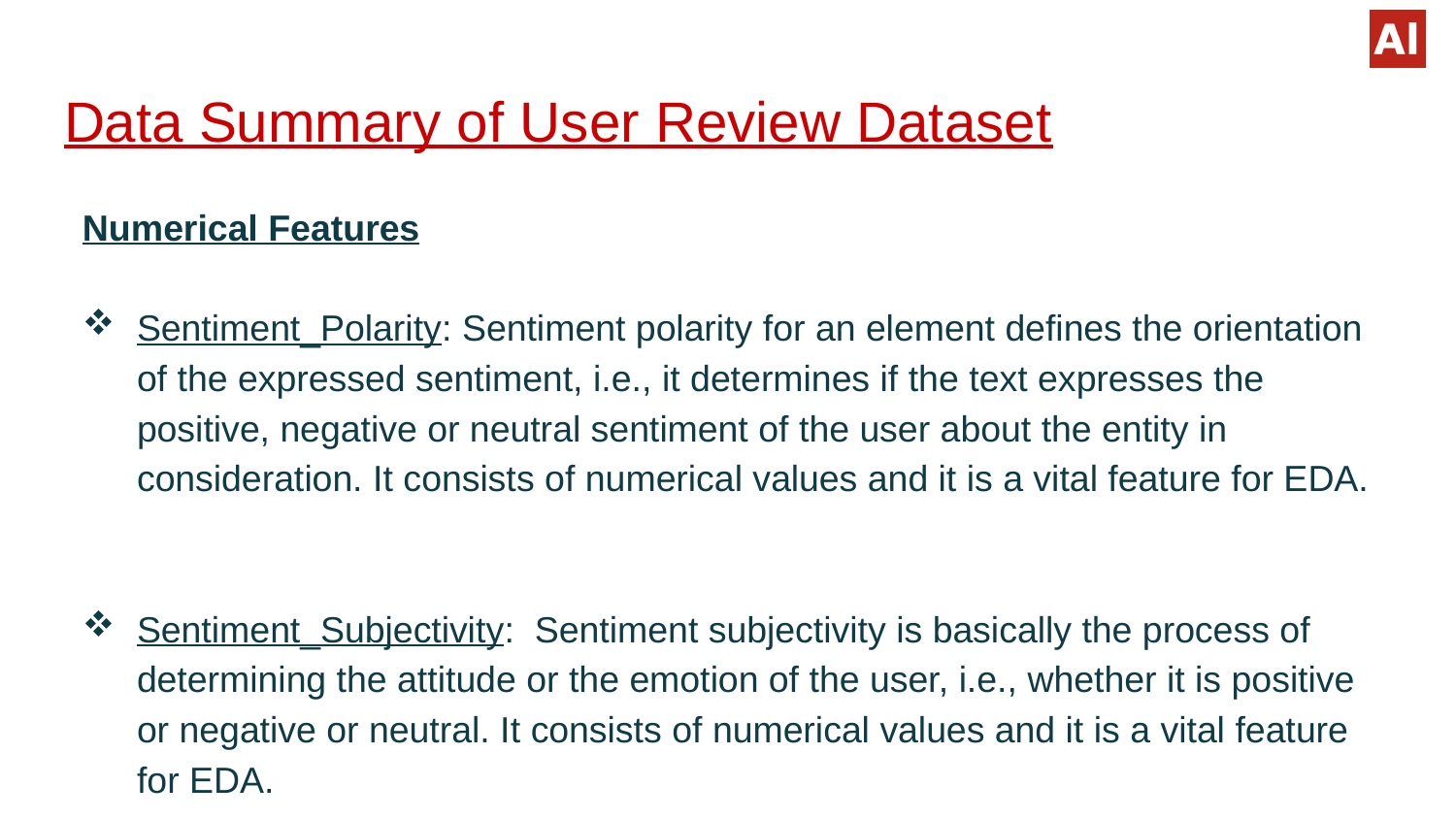

# Data Summary of User Review Dataset
Numerical Features

Sentiment_Polarity: Sentiment polarity for an element defines the orientation of the expressed sentiment, i.e., it determines if the text expresses the positive, negative or neutral sentiment of the user about the entity in consideration. It consists of numerical values and it is a vital feature for EDA.

Sentiment_Subjectivity:  Sentiment subjectivity is basically the process of determining the attitude or the emotion of the user, i.e., whether it is positive or negative or neutral. It consists of numerical values and it is a vital feature for EDA.